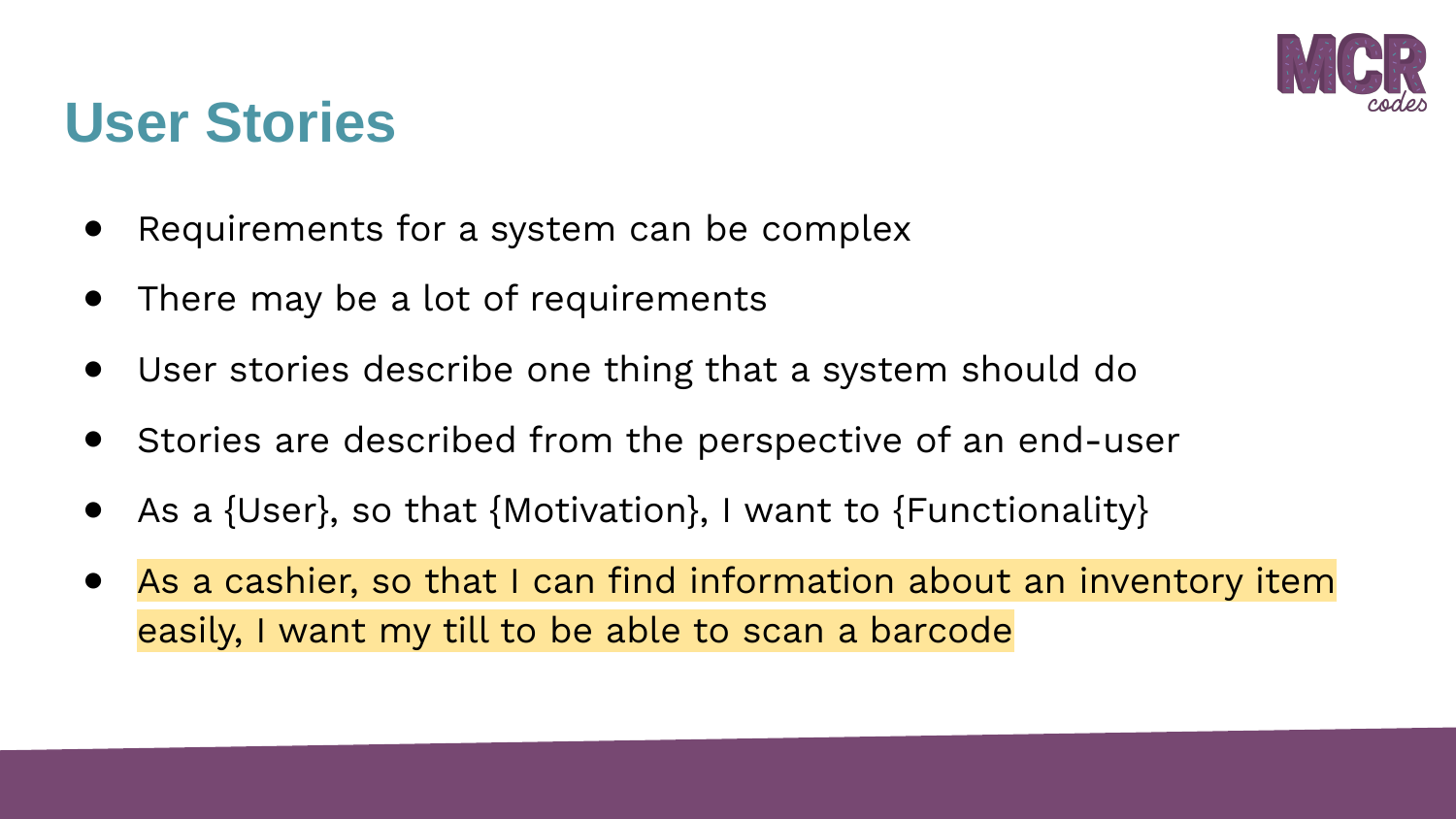

# User Stories
Requirements for a system can be complex
There may be a lot of requirements
User stories describe one thing that a system should do
Stories are described from the perspective of an end-user
As a {User}, so that {Motivation}, I want to {Functionality}
As a cashier, so that I can find information about an inventory item easily, I want my till to be able to scan a barcode